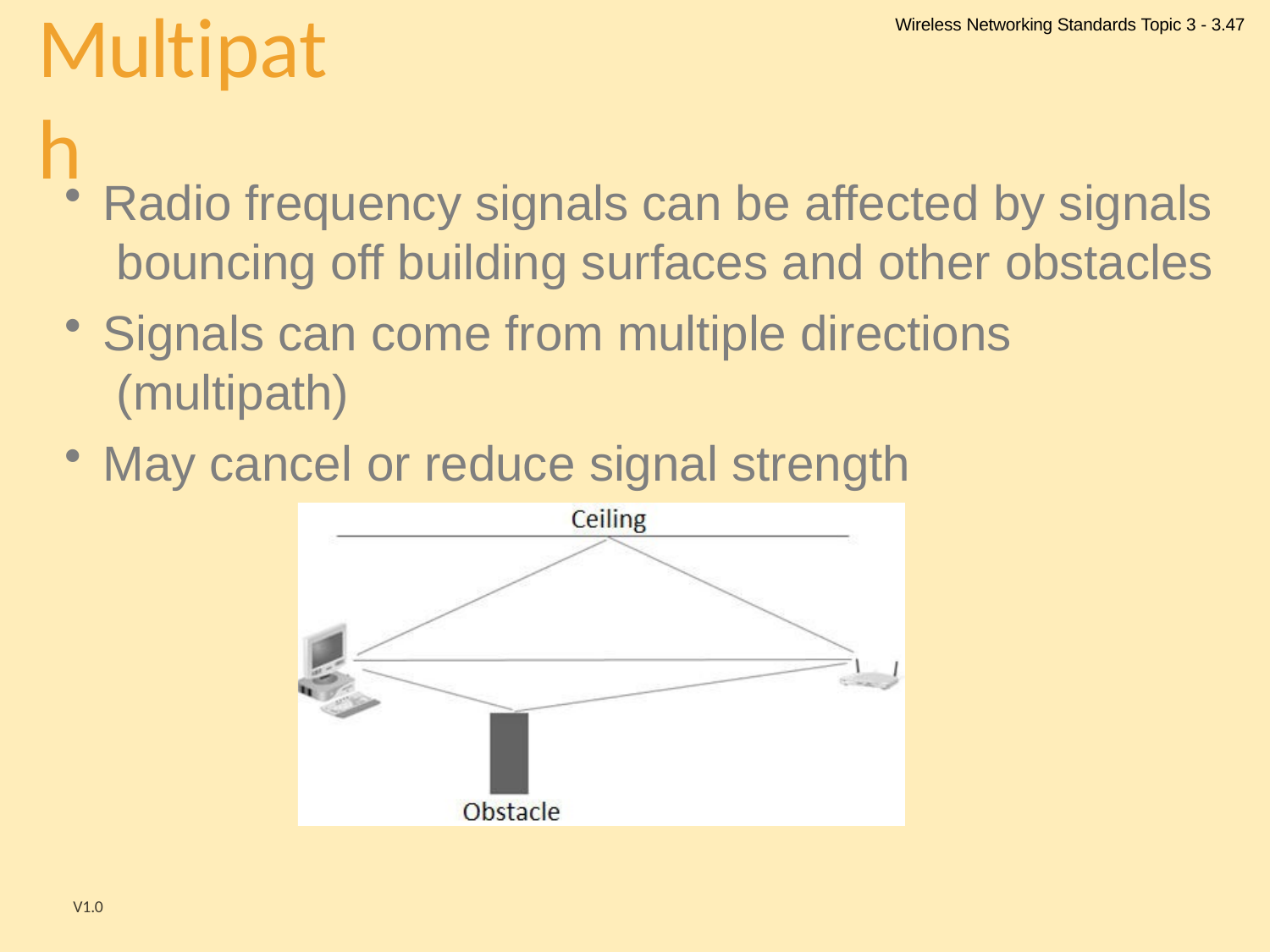

Wireless Networking Standards Topic 3 - 3.47
# Multipath
Radio frequency signals can be affected by signals  bouncing off building surfaces and other obstacles
Signals can come from multiple directions  (multipath)
May cancel or reduce signal strength

V1.0